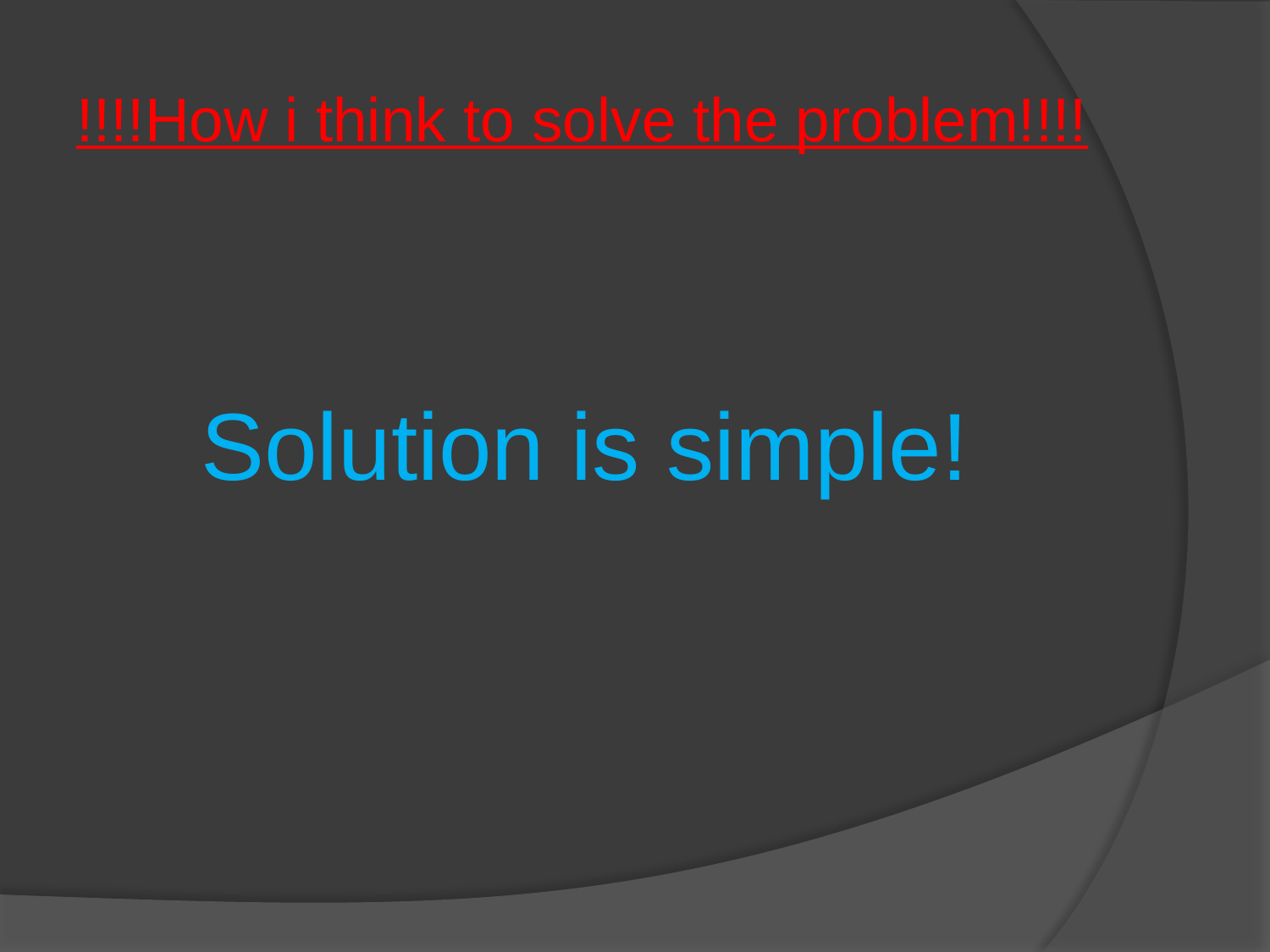

# !!!!How i think to solve the problem!!!!

Solution is simple!